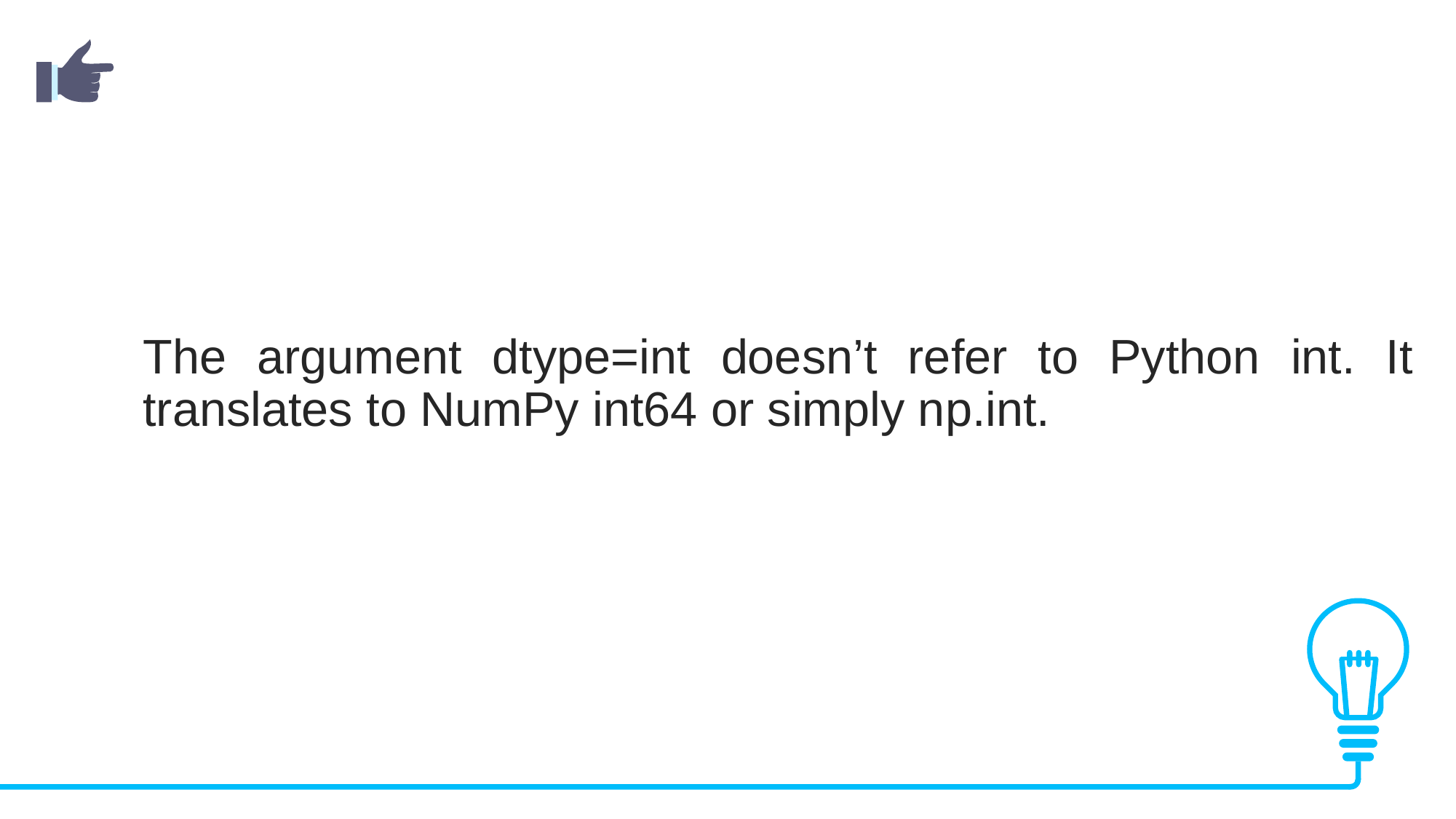

The argument dtype=int doesn’t refer to Python int. It translates to NumPy int64 or simply np.int.